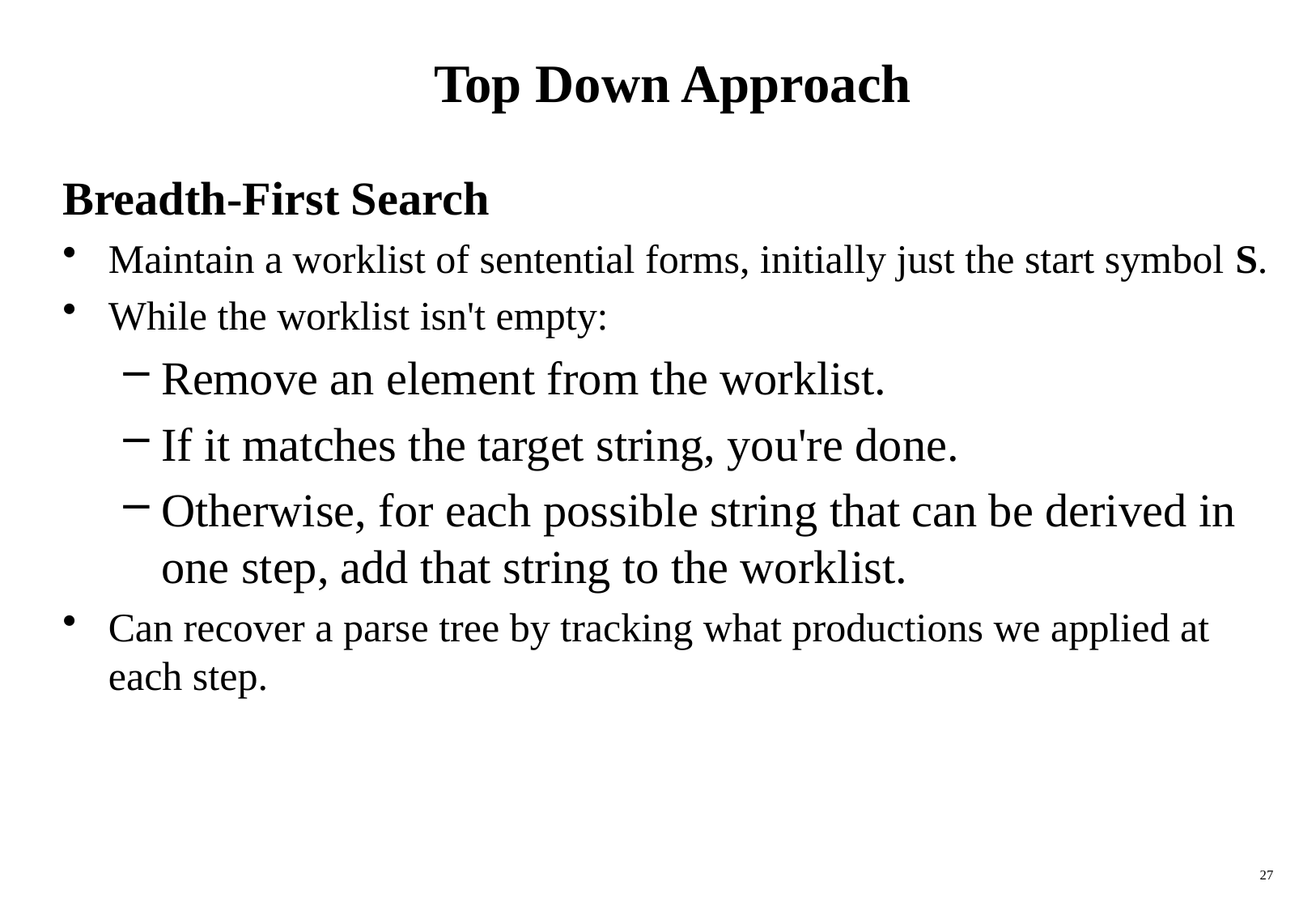

# Top Down Approach
Breadth-First Search
Maintain a worklist of sentential forms, initially just the start symbol S.
While the worklist isn't empty:
Remove an element from the worklist.
If it matches the target string, you're done.
Otherwise, for each possible string that can be derived in one step, add that string to the worklist.
Can recover a parse tree by tracking what productions we applied at each step.

27